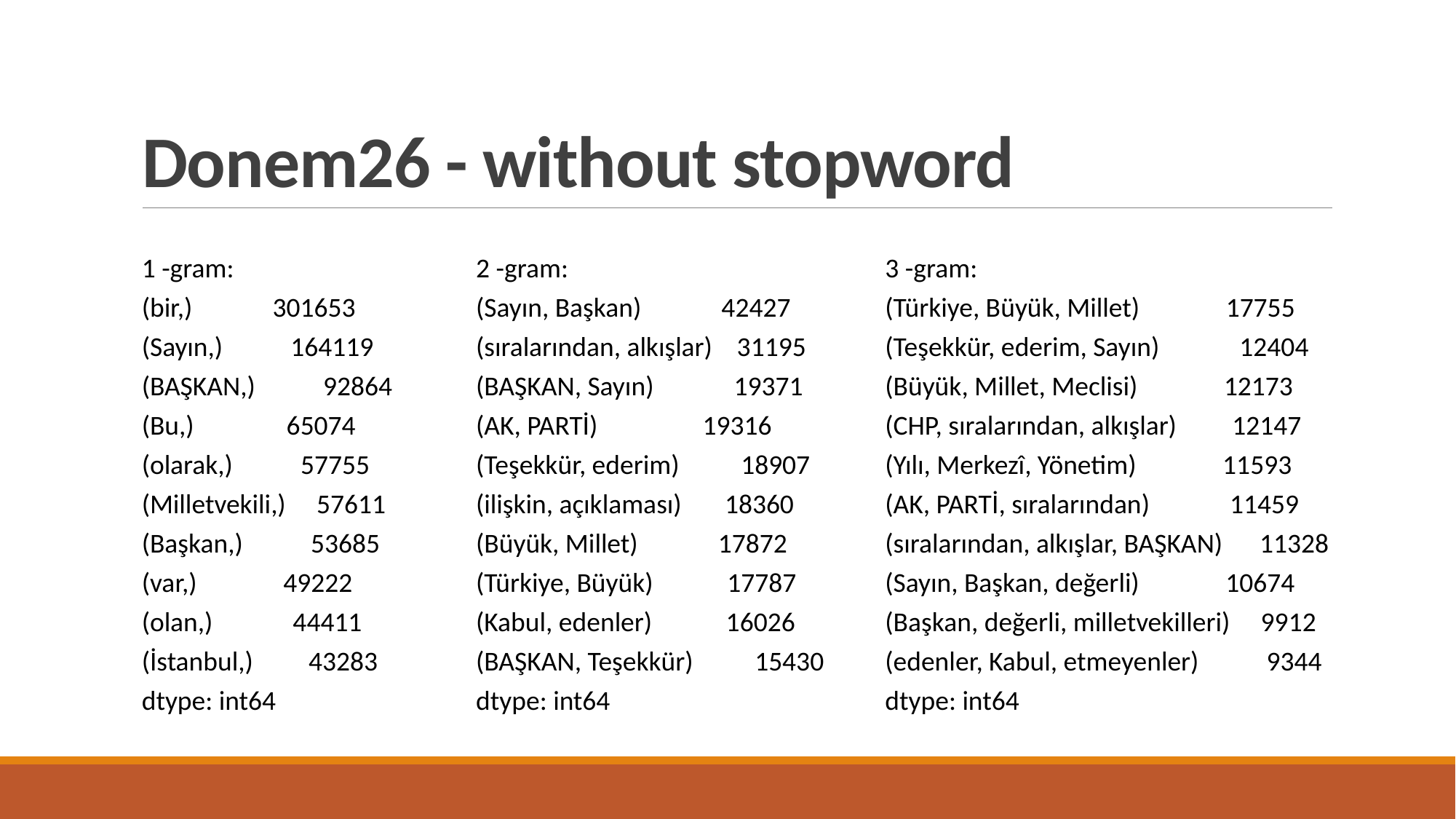

# Donem26 - without stopword
1 -gram:
(bir,)             301653
(Sayın,)           164119
(BAŞKAN,)           92864
(Bu,)               65074
(olarak,)           57755
(Milletvekili,)     57611
(Başkan,)           53685
(var,)              49222
(olan,)             44411
(İstanbul,)         43283
dtype: int64
2 -gram:
(Sayın, Başkan)             42427
(sıralarından, alkışlar)    31195
(BAŞKAN, Sayın)             19371
(AK, PARTİ)                 19316
(Teşekkür, ederim)          18907
(ilişkin, açıklaması)       18360
(Büyük, Millet)             17872
(Türkiye, Büyük)            17787
(Kabul, edenler)            16026
(BAŞKAN, Teşekkür)          15430
dtype: int64
3 -gram:
(Türkiye, Büyük, Millet)              17755
(Teşekkür, ederim, Sayın)             12404
(Büyük, Millet, Meclisi)              12173
(CHP, sıralarından, alkışlar)         12147
(Yılı, Merkezî, Yönetim)              11593
(AK, PARTİ, sıralarından)             11459
(sıralarından, alkışlar, BAŞKAN)      11328
(Sayın, Başkan, değerli)              10674
(Başkan, değerli, milletvekilleri)     9912
(edenler, Kabul, etmeyenler)           9344
dtype: int64